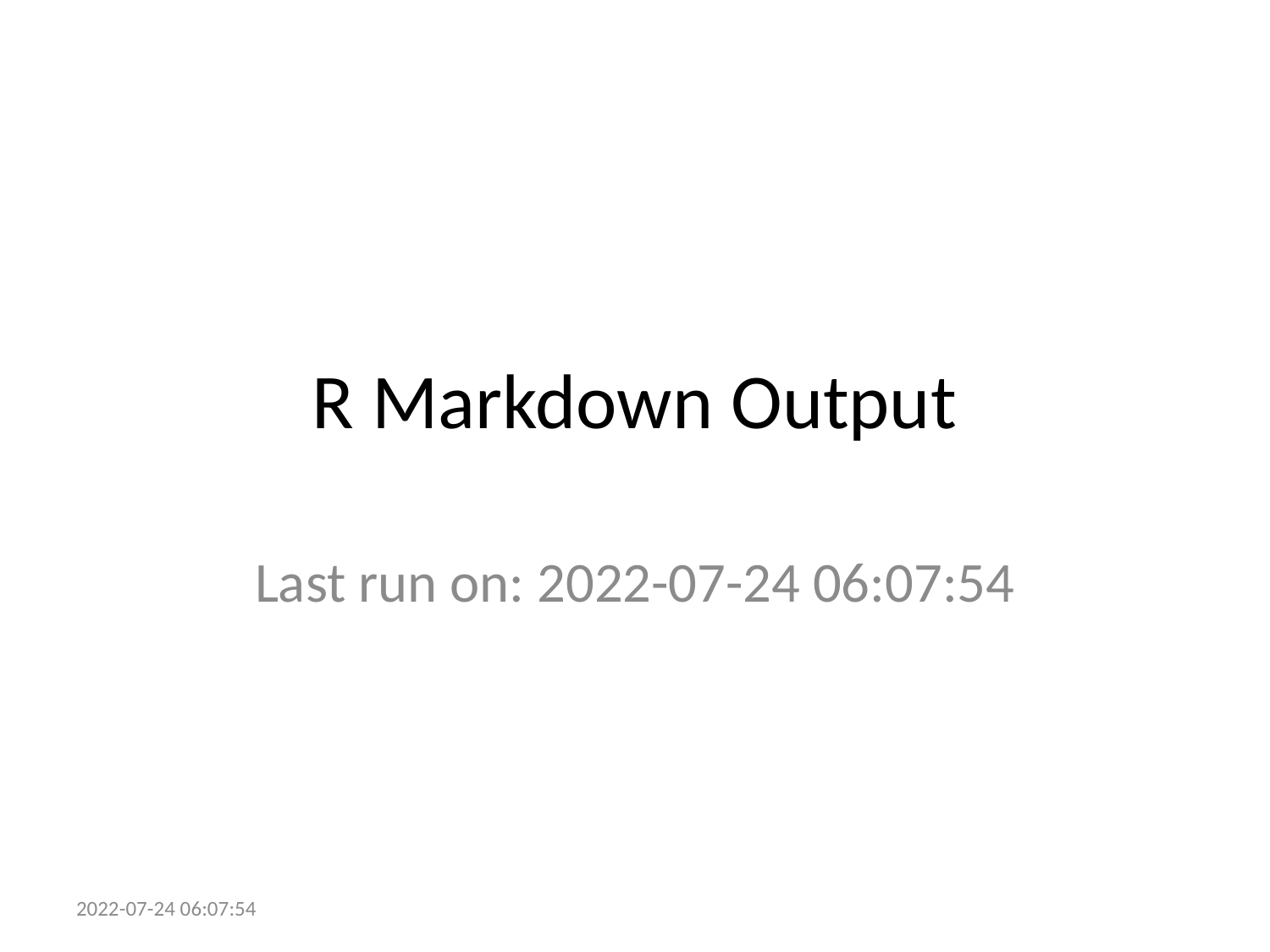

# R Markdown Output
Last run on: 2022-07-24 06:07:54
2022-07-24 06:07:54